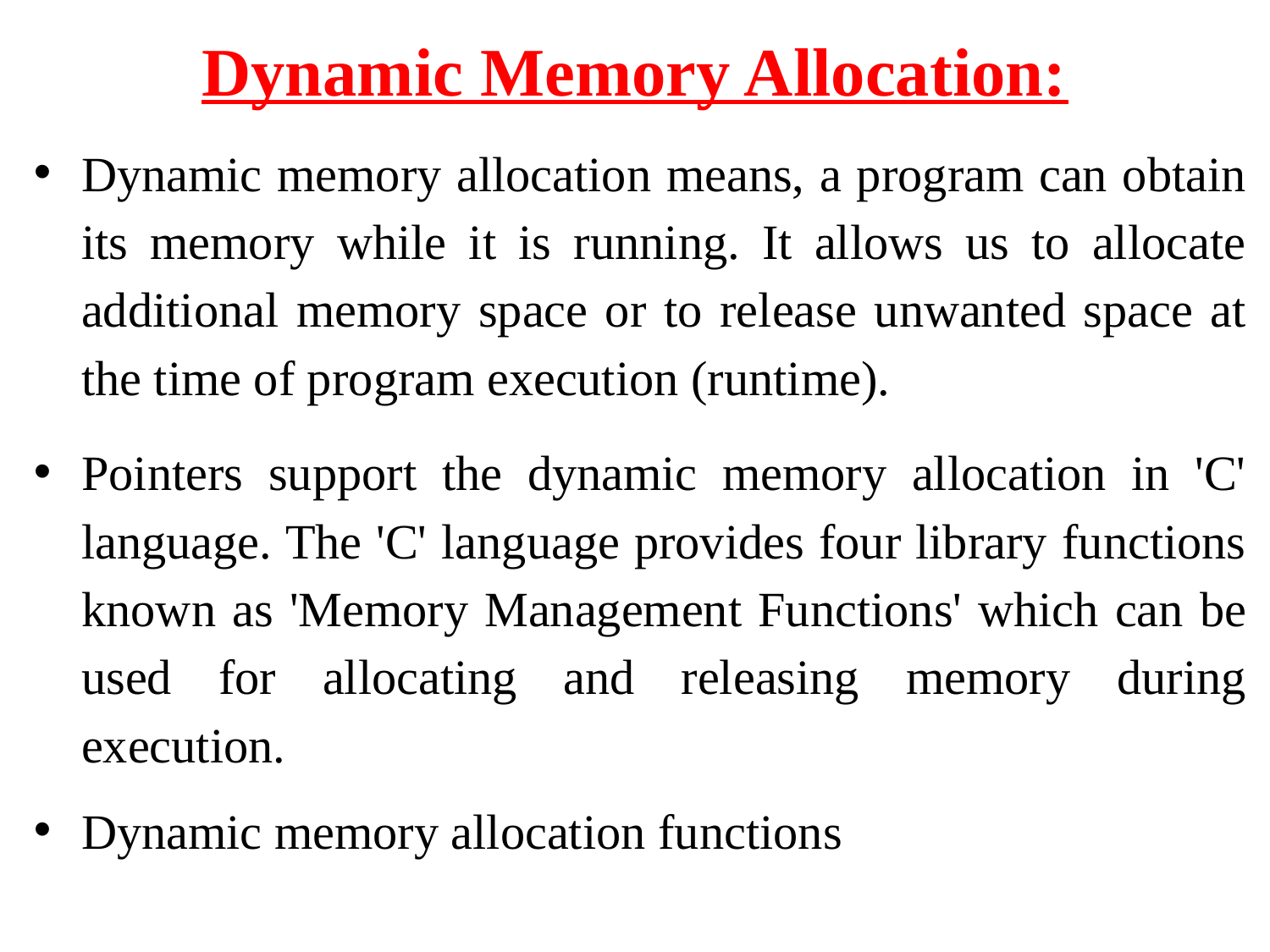

# Dynamic Memory Allocation:
Dynamic memory allocation means, a program can obtain its memory while it is running. It allows us to allocate additional memory space or to release unwanted space at the time of program execution (runtime).
Pointers support the dynamic memory allocation in 'C' language. The 'C' language provides four library functions known as 'Memory Management Functions' which can be used for allocating and releasing memory during execution.
Dynamic memory allocation functions